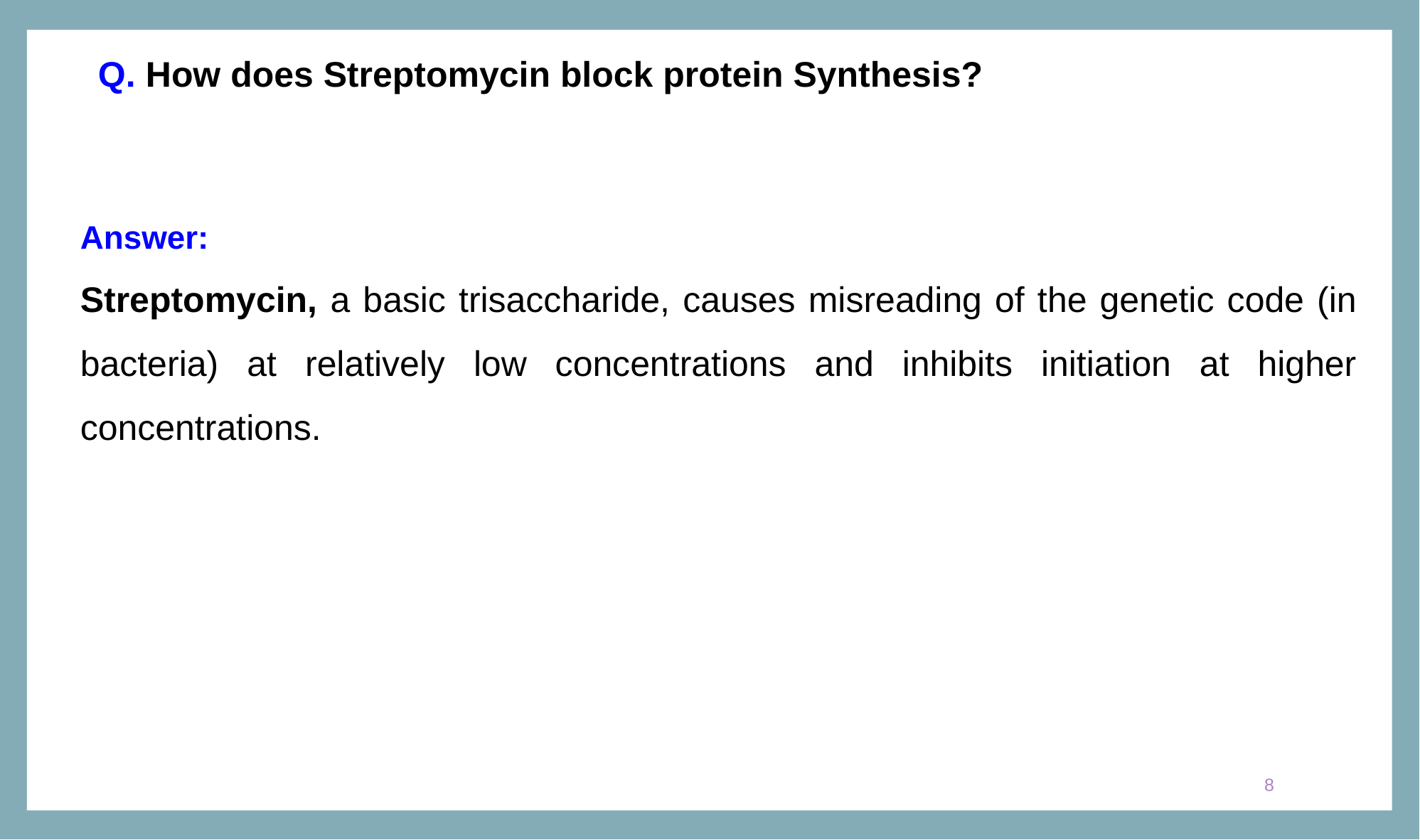

Q. How does Streptomycin block protein Synthesis?
Answer:
Streptomycin, a basic trisaccharide, causes misreading of the genetic code (in bacteria) at relatively low concentrations and inhibits initiation at higher concentrations.
8